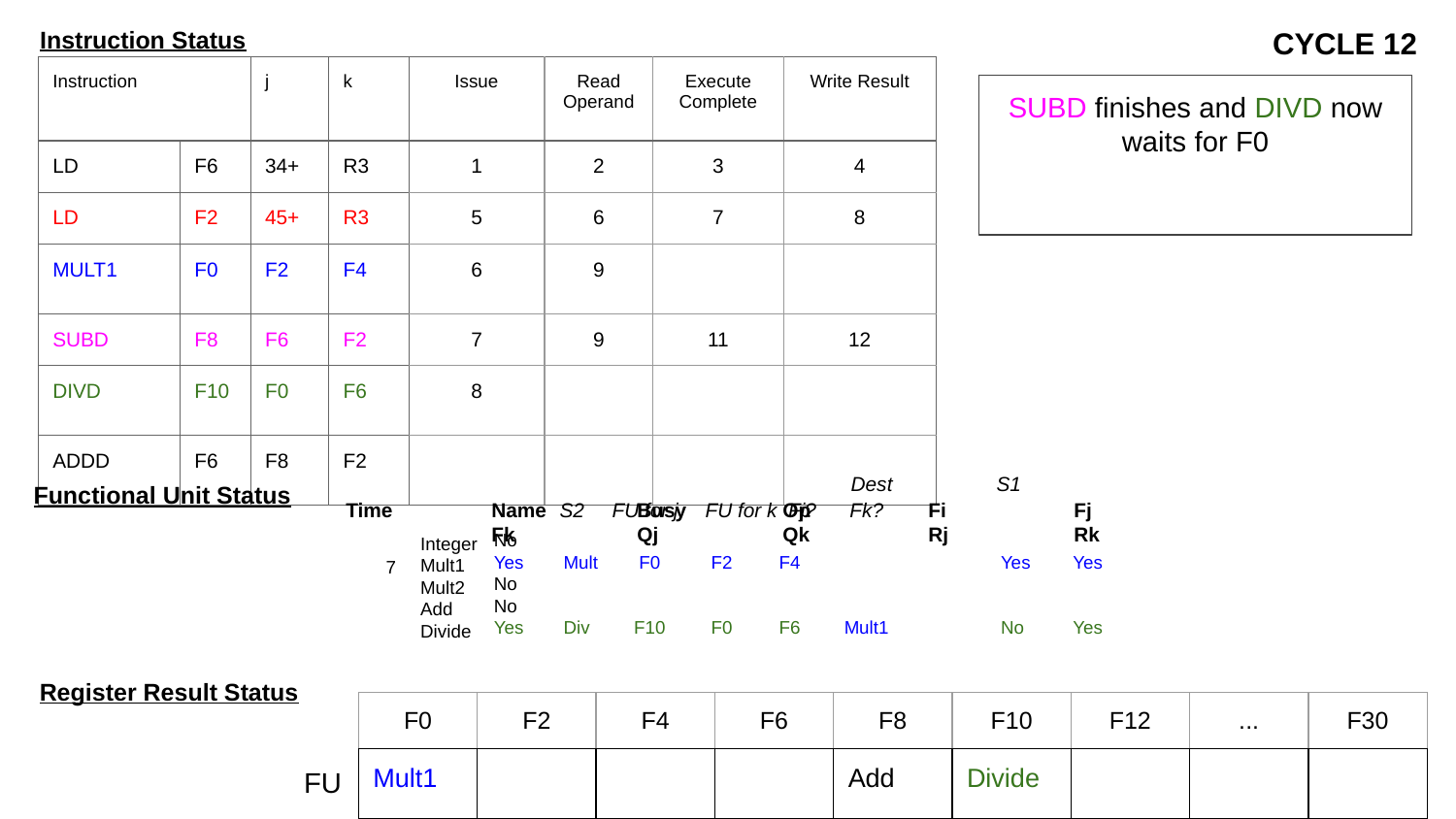

Instruction Status

CYCLE 12
| Instruction |  | j | k | Issue | Read Operand | Execute Complete | Write Result |
| --- | --- | --- | --- | --- | --- | --- | --- |
| LD | F6 | 34+ | R3 | 1 | 2 | 3 | 4 |
| LD | F2 | 45+ | R3 | 5 | 6 | 7 | 8 |
| MULT1 | F0 | F2 | F4 | 6 | 9 |  |  |
| SUBD | F8 | F6 | F2 | 7 | 9 | 11 | 12 |
| DIVD | F10 | F0 | F6 | 8 |  |  |  |
| ADDD | F6 | F8 | F2 |  |  |  |  |
SUBD finishes and DIVD now waits for F0
			Dest	S1	S2     FU for j	FU for k  Fj?      Fk?
Functional Unit Status
Time	Name	Busy	Op	Fi	Fj	Fk	Qj	Qk	Rj	Rk
No
Yes
No
No
Yes

F0

F10

F2

F0

F4

F6

Mult1

Yes

No

Yes

Yes

Mult

Div
Integer
Mult1
Mult2
Add
Divide

7

Register Result Status

| F0 | F2 | F4 | F6 | F8 | F10 | F12 | ... | F30 |
| --- | --- | --- | --- | --- | --- | --- | --- | --- |
| Mult1 |  |  |  | Add | Divide |  |  |  |
FU